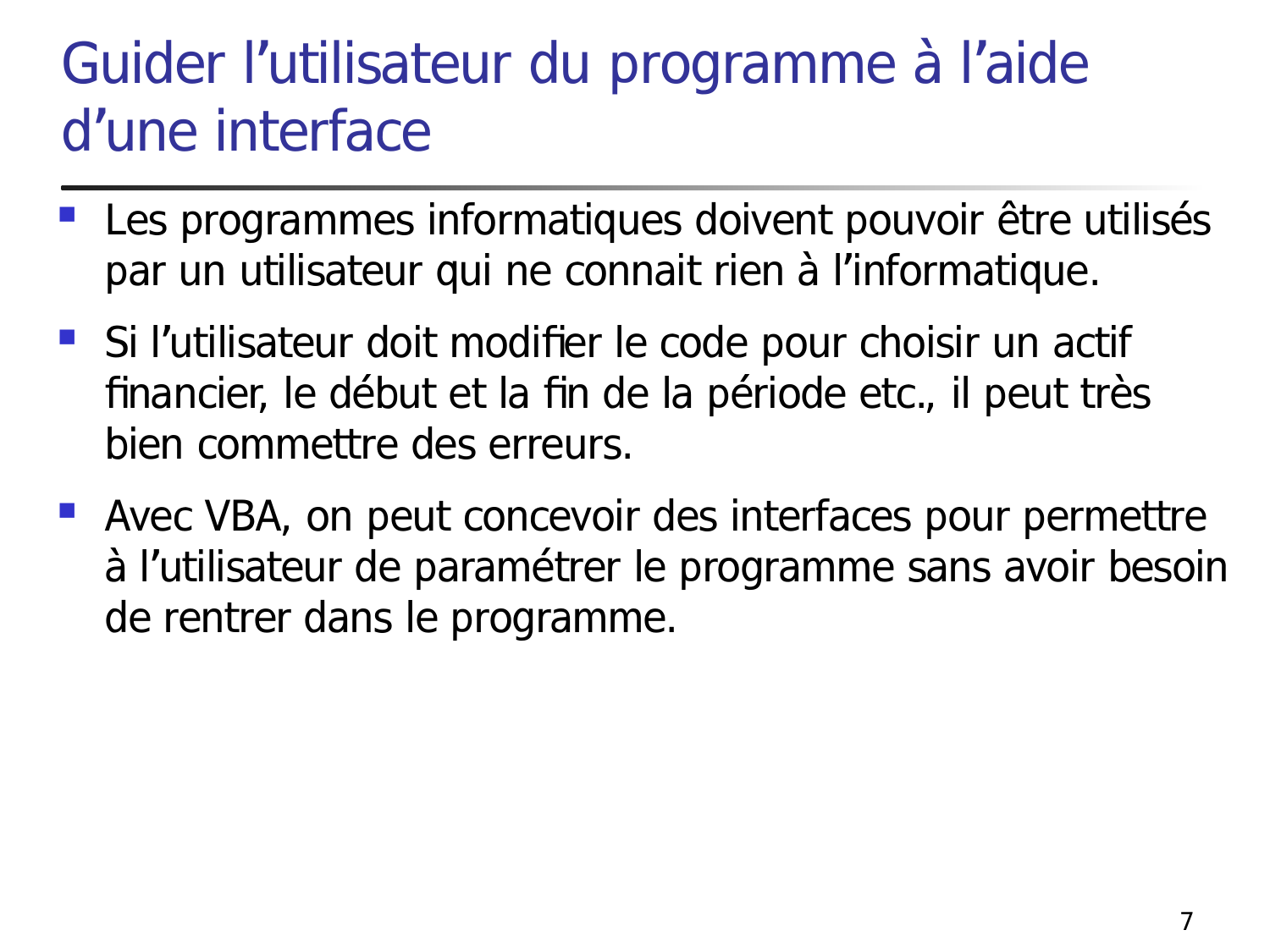

# Guider l’utilisateur du programme à l’aide d’une interface
Les programmes informatiques doivent pouvoir être utilisés par un utilisateur qui ne connait rien à l’informatique.
Si l’utilisateur doit modifier le code pour choisir un actif financier, le début et la fin de la période etc., il peut très bien commettre des erreurs.
Avec VBA, on peut concevoir des interfaces pour permettre à l’utilisateur de paramétrer le programme sans avoir besoin de rentrer dans le programme.

7